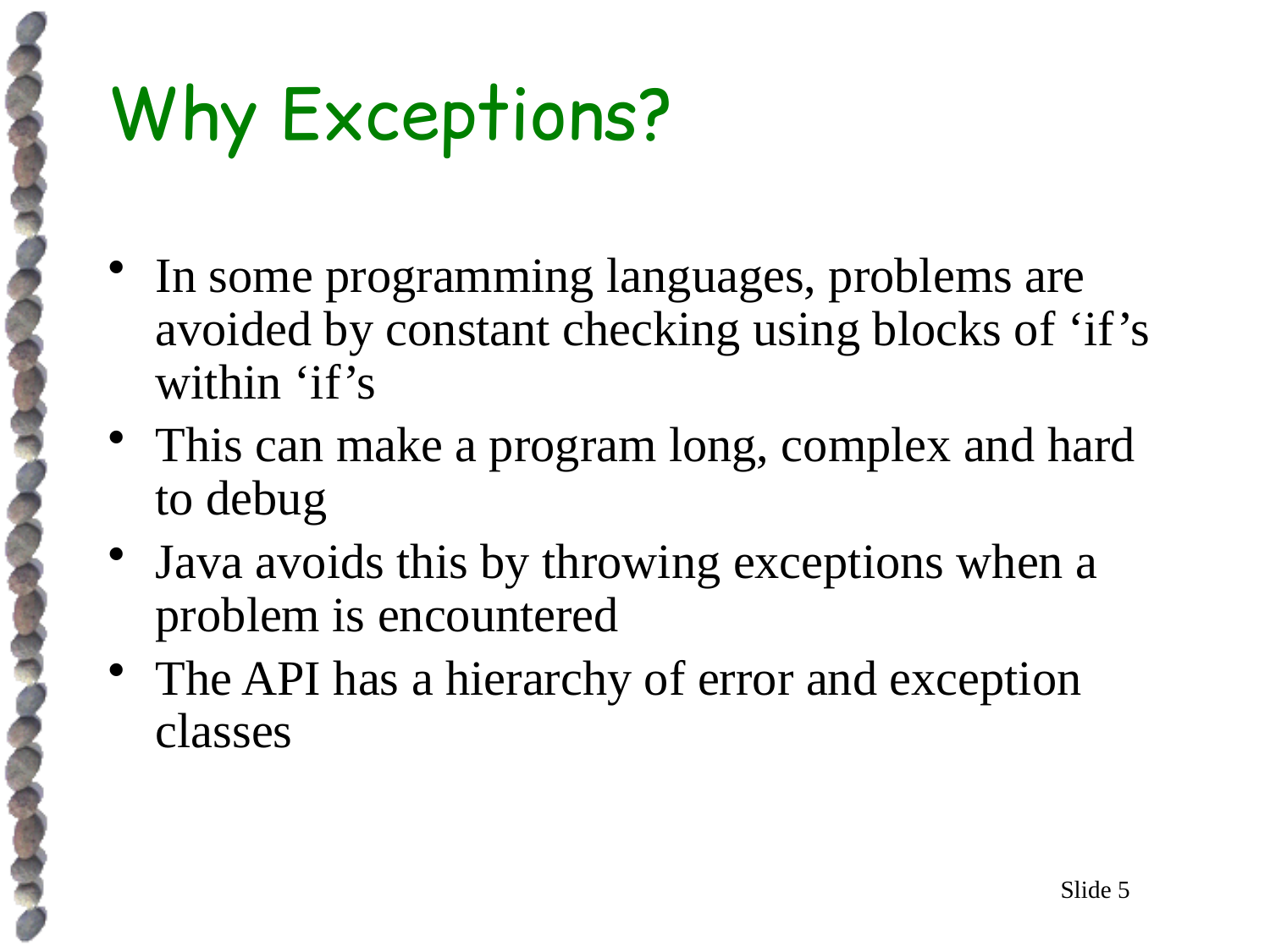

# Why Exceptions?
In some programming languages, problems are avoided by constant checking using blocks of ‘if’s within ‘if’s
This can make a program long, complex and hard to debug
Java avoids this by throwing exceptions when a problem is encountered
The API has a hierarchy of error and exception classes

Slide 5